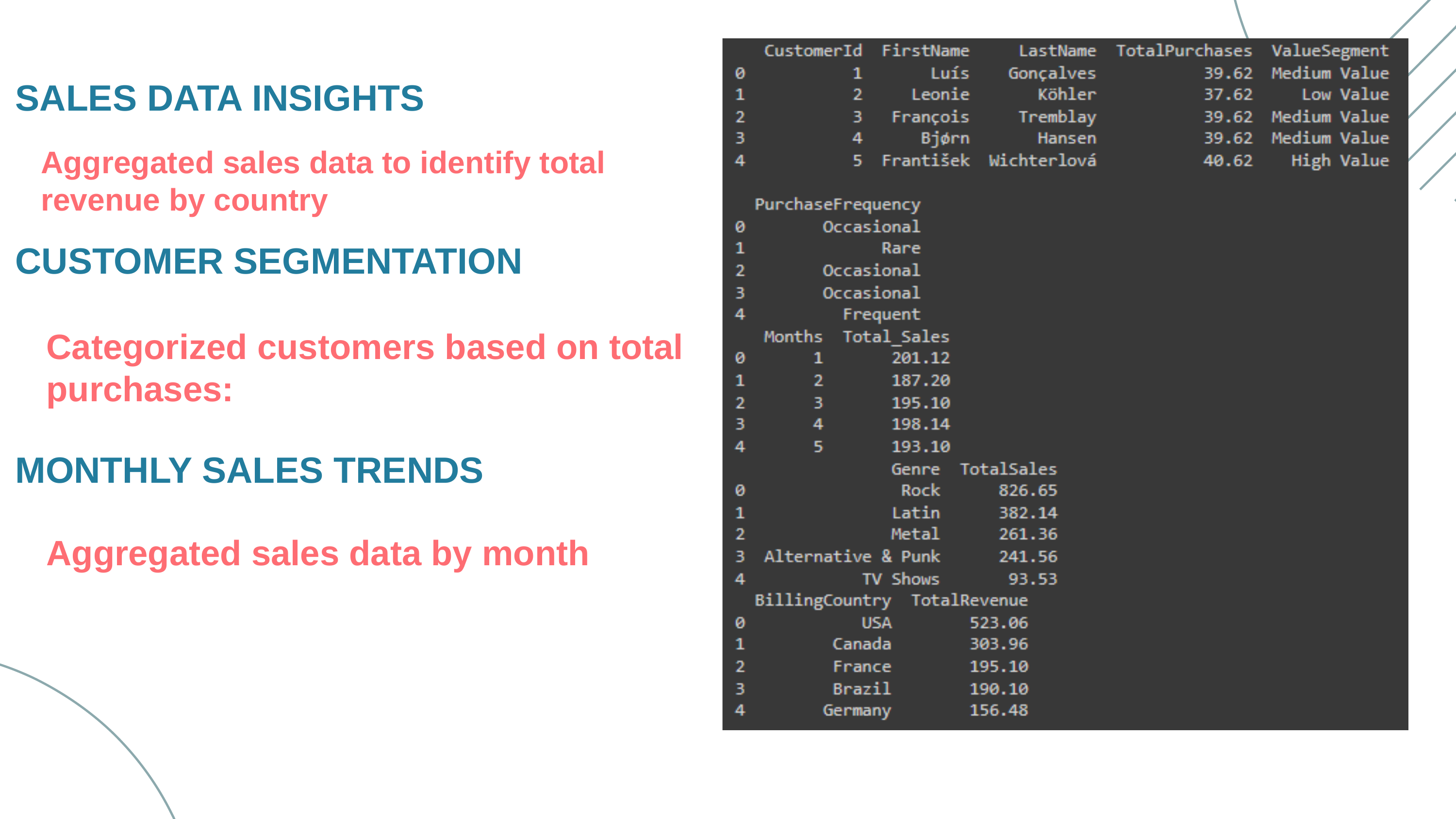

SALES DATA INSIGHTS
Aggregated sales data to identify total revenue by country
CUSTOMER SEGMENTATION

Categorized customers based on total purchases:

MONTHLY SALES TRENDS

Aggregated sales data by month